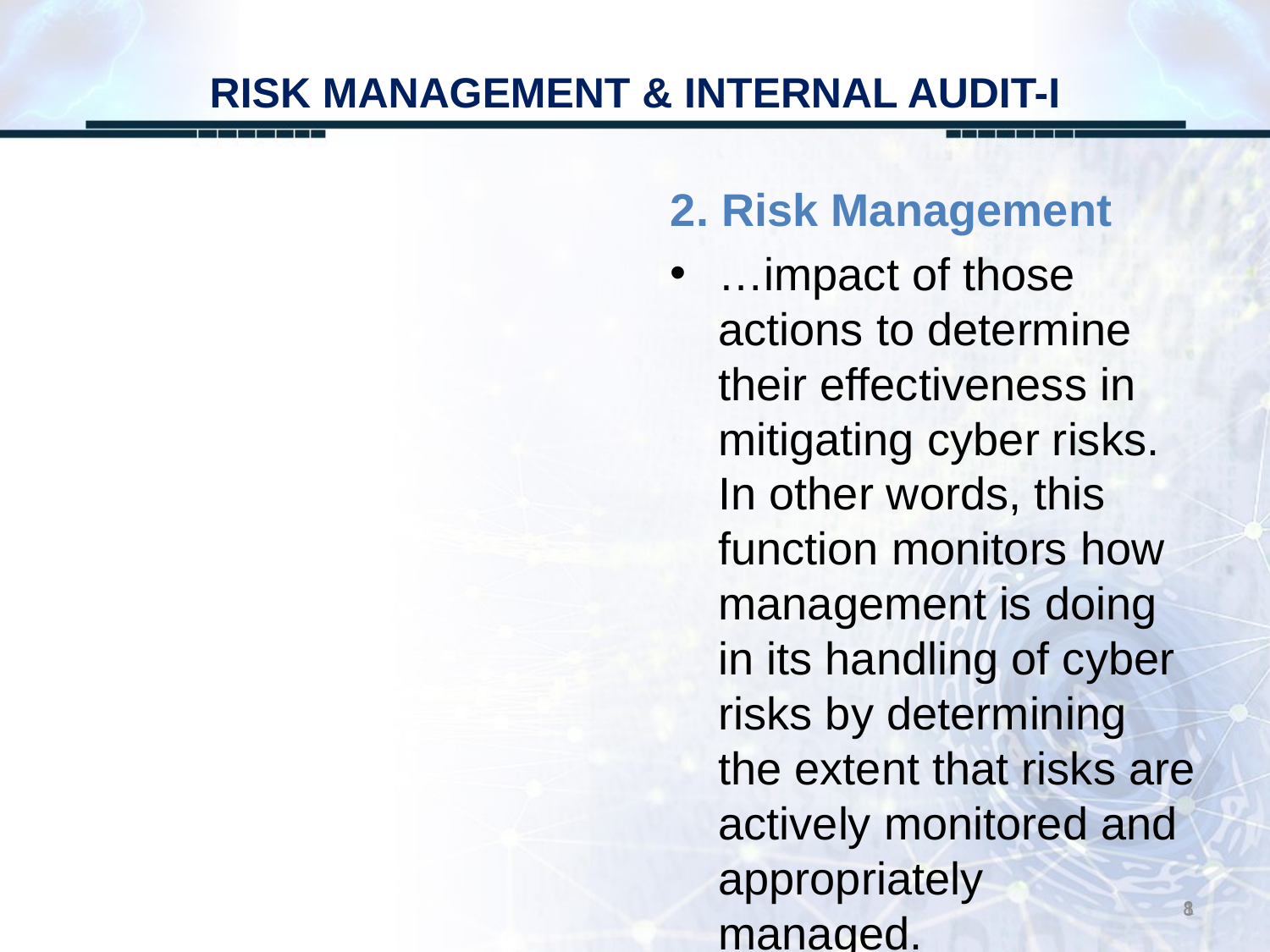

# RISK MANAGEMENT & INTERNAL AUDIT-I
2. Risk Management
…impact of those actions to determine their effectiveness in mitigating cyber risks. In other words, this function monitors how management is doing in its handling of cyber risks by determining the extent that risks are actively monitored and appropriately managed.

8